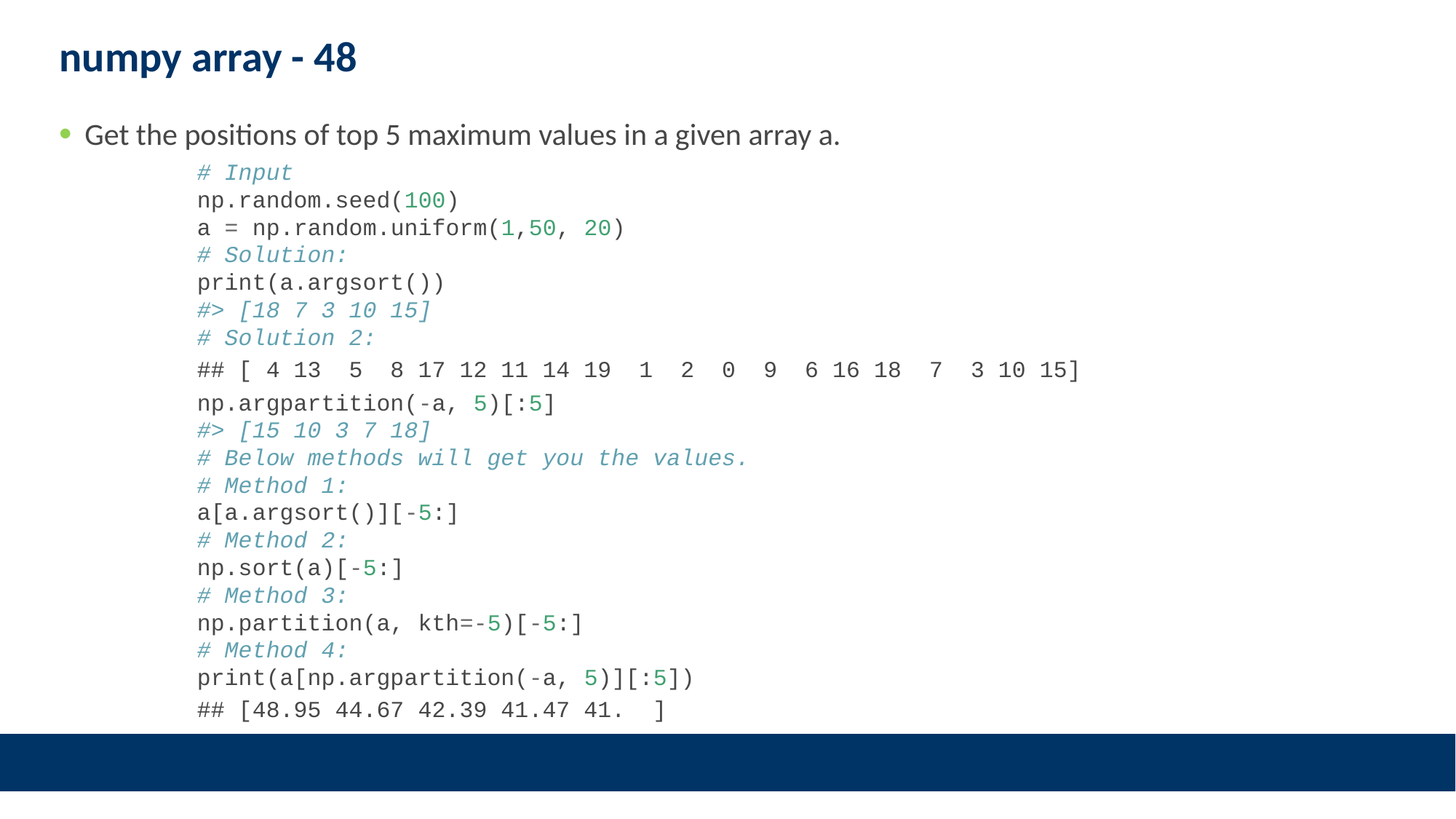

# numpy array - 48
Get the positions of top 5 maximum values in a given array a.
# Input np.random.seed(100) a = np.random.uniform(1,50, 20) # Solution: print(a.argsort()) #> [18 7 3 10 15] # Solution 2:
## [ 4 13  5  8 17 12 11 14 19  1  2  0  9  6 16 18  7  3 10 15]
np.argpartition(-a, 5)[:5]
#> [15 10 3 7 18]
# Below methods will get you the values.
# Method 1:
a[a.argsort()][-5:]
# Method 2:
np.sort(a)[-5:]
# Method 3:
np.partition(a, kth=-5)[-5:]
# Method 4:
print(a[np.argpartition(-a, 5)][:5])
## [48.95 44.67 42.39 41.47 41.  ]